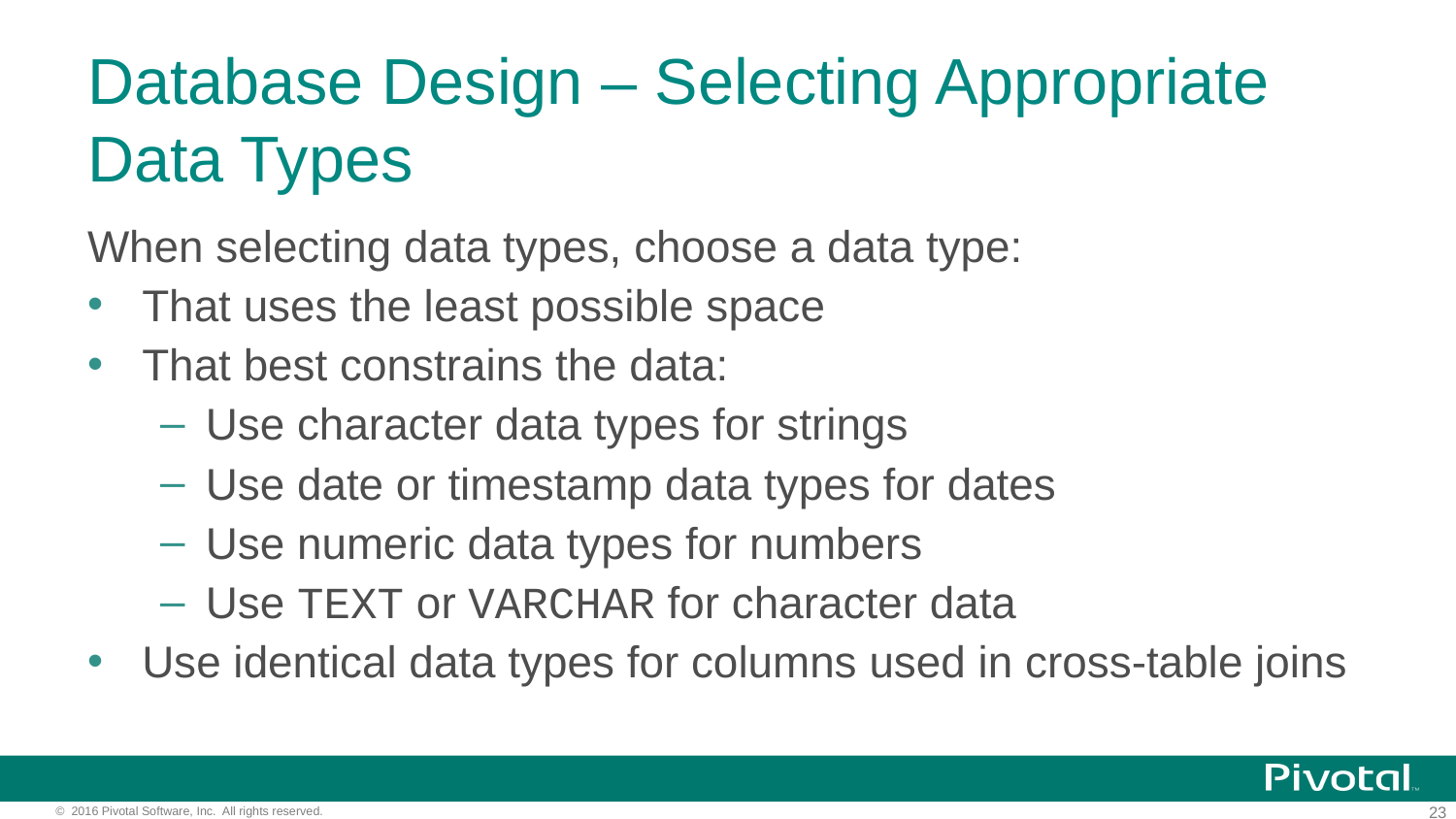

# Database Design – Selecting Appropriate Data Types
When selecting data types, choose a data type:
That uses the least possible space
That best constrains the data:
Use character data types for strings
Use date or timestamp data types for dates
Use numeric data types for numbers
Use TEXT or VARCHAR for character data
Use identical data types for columns used in cross-table joins